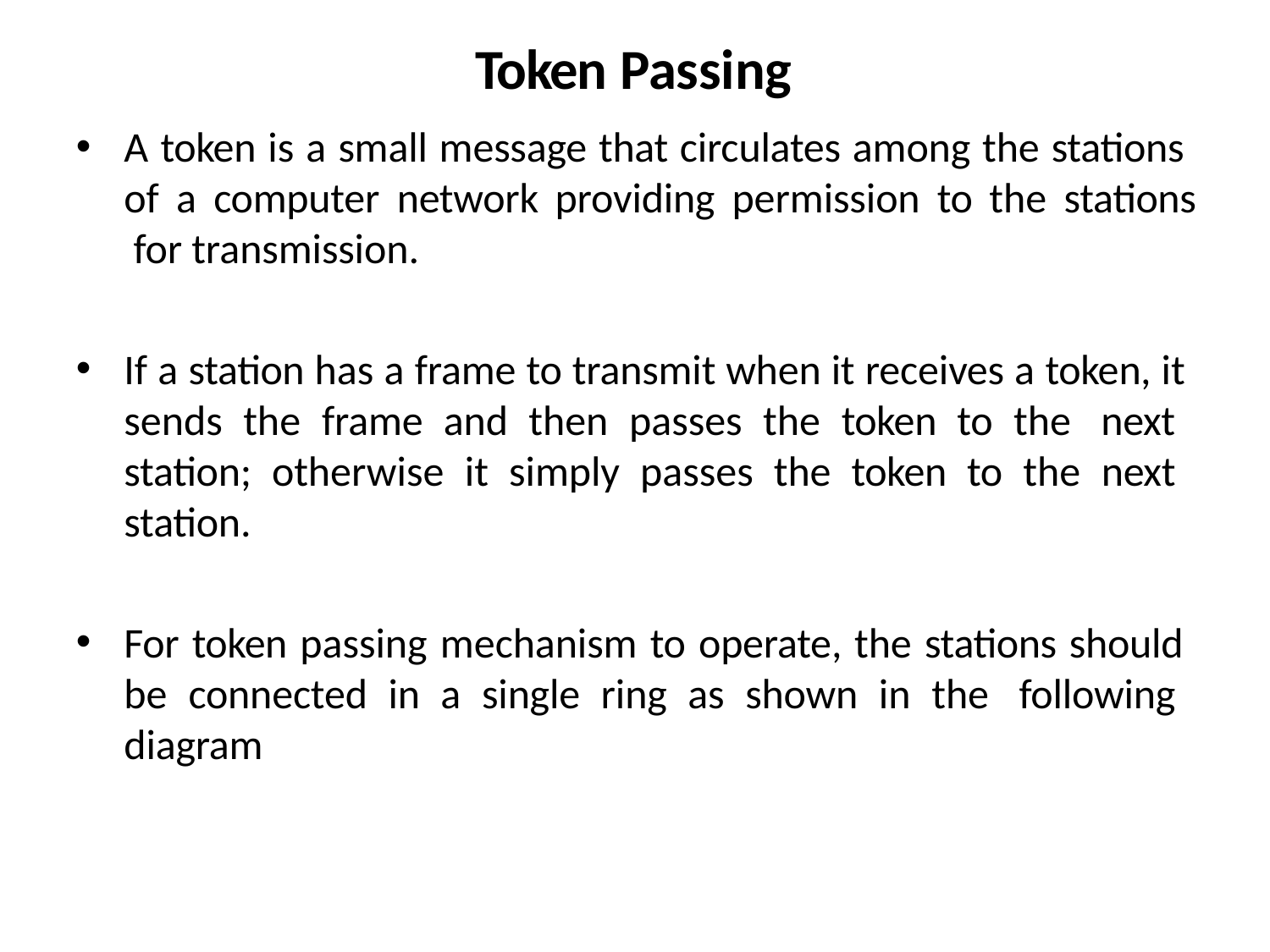

# Token Passing
A token is a small message that circulates among the stations  of a computer network providing permission to the stations  for transmission.

If a station has a frame to transmit when it receives a token, it  sends the frame and then passes the token to the next  station; otherwise it simply passes the token to the next  station.

For token passing mechanism to operate, the stations should  be connected in a single ring as shown in the following  diagram